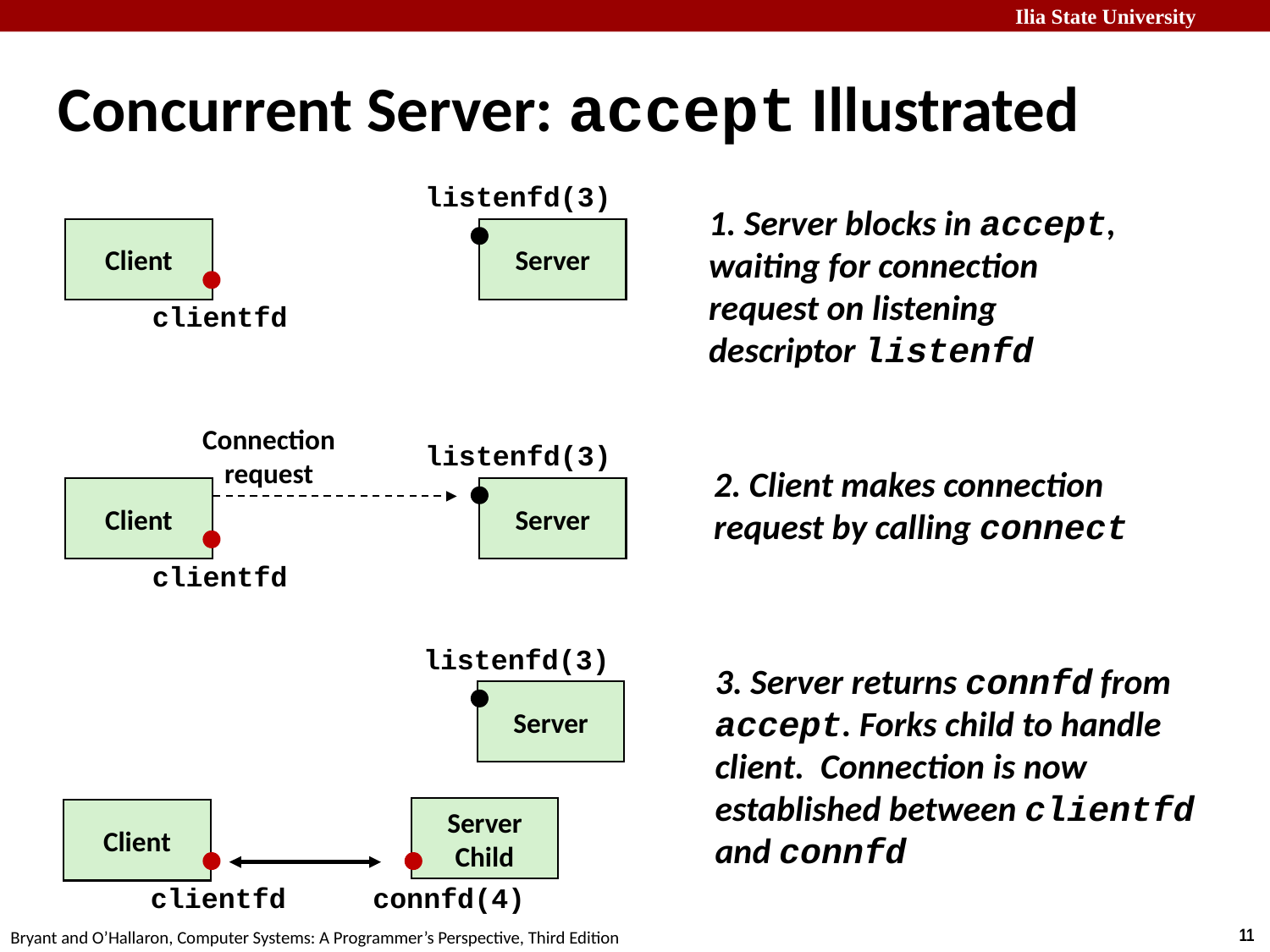

# Concurrent Server: accept Illustrated
listenfd(3)
1. Server blocks in accept, waiting for connection request on listening descriptor listenfd
Client
Server

clientfd
Connection
request
listenfd(3)
2. Client makes connection request by calling connect
Client
Server

clientfd
listenfd(3)
3. Server returns connfd from accept. Forks child to handle client.  Connection is now established between clientfd and connfd
Server

Server
Child
Client

clientfd
connfd(4)